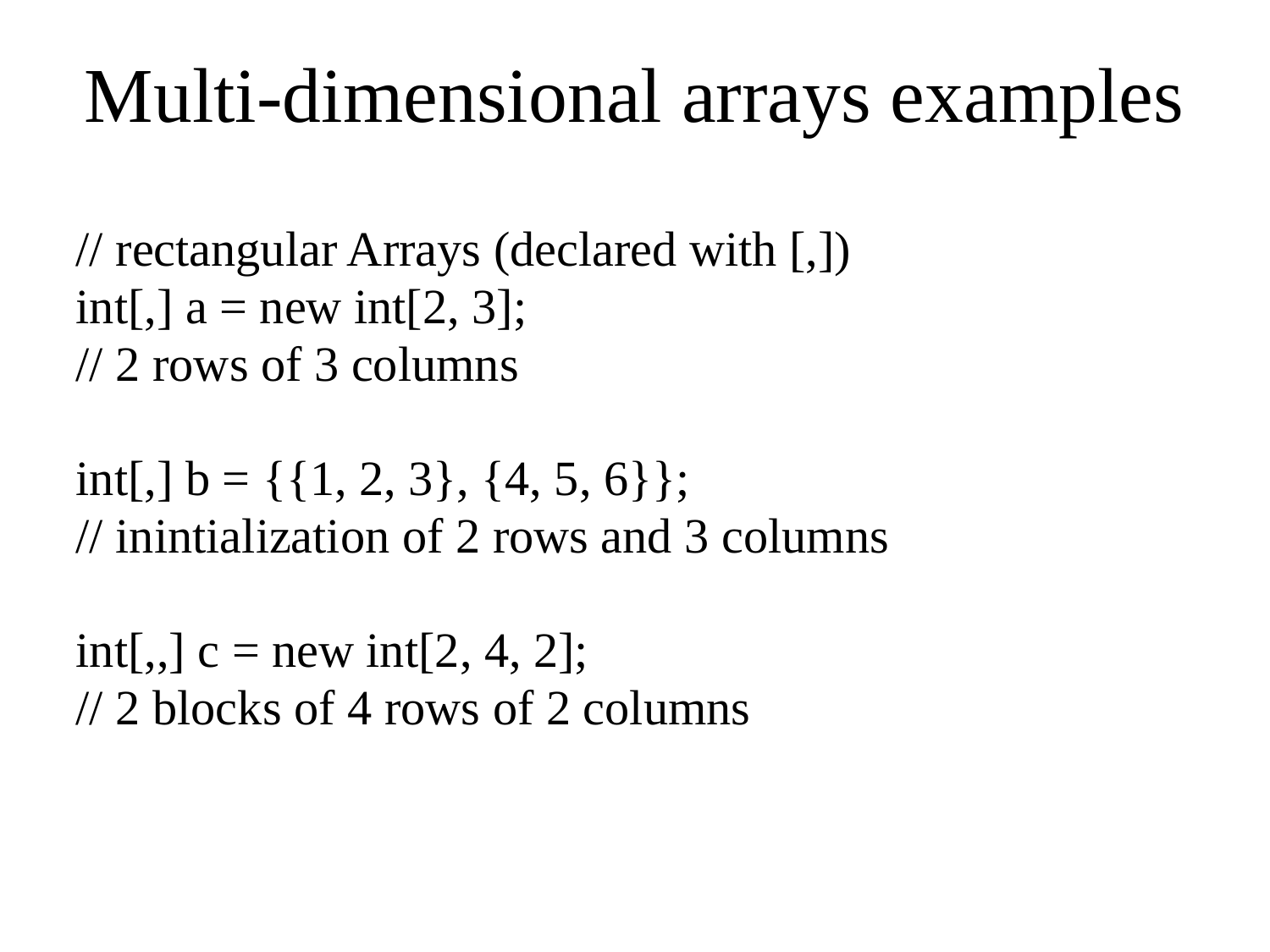

# Multi-dimensional arrays examples
// rectangular Arrays (declared with [,])
int[,] a = new int[2, 3];
// 2 rows of 3 columns

int[,] b = {{1, 2, 3}, {4, 5, 6}};
// inintialization of 2 rows and 3 columns

int[,,] c = new int[2, 4, 2];
// 2 blocks of 4 rows of 2 columns